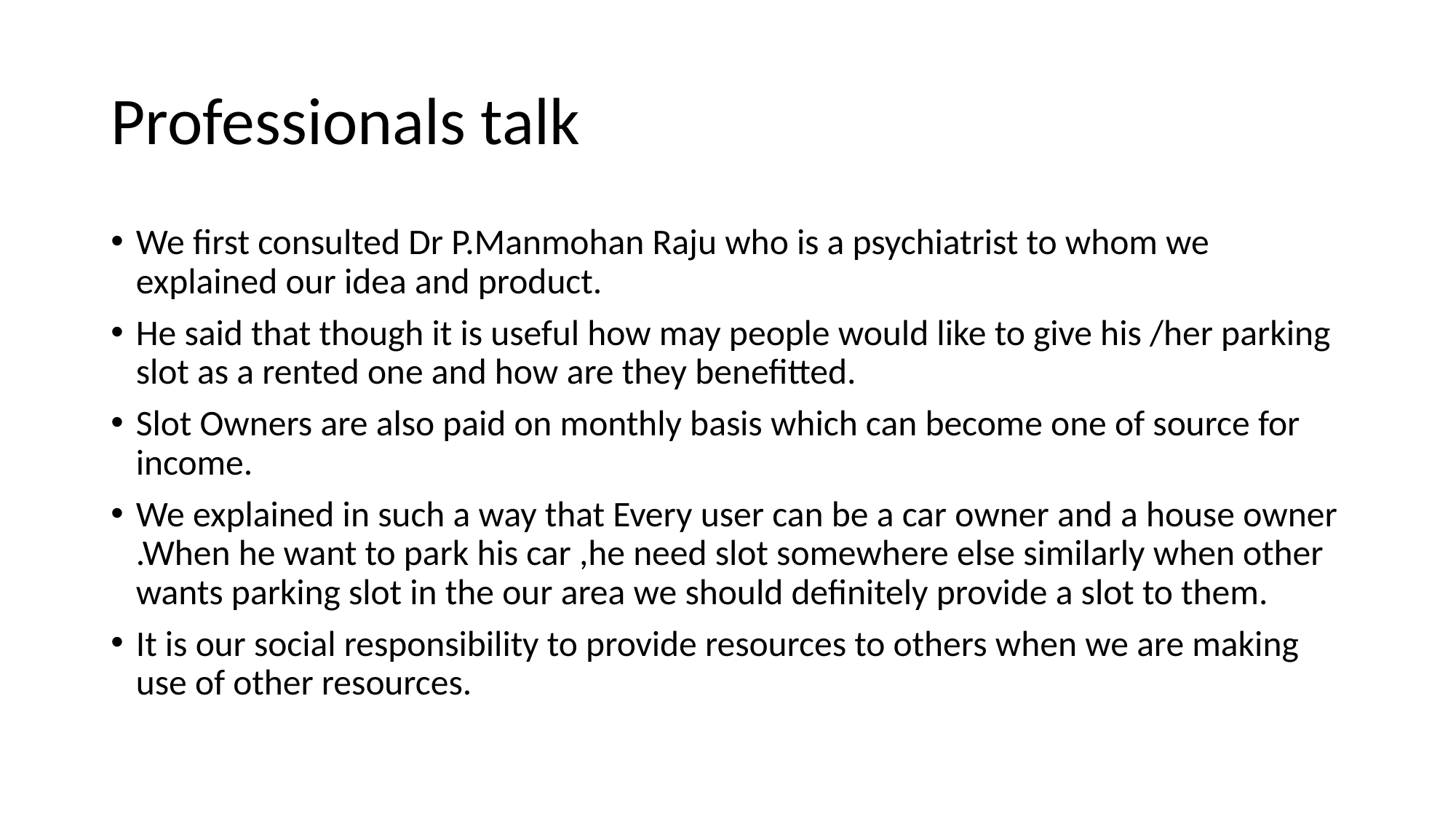

# Professionals talk
We first consulted Dr P.Manmohan Raju who is a psychiatrist to whom we explained our idea and product.
He said that though it is useful how may people would like to give his /her parking slot as a rented one and how are they benefitted.
Slot Owners are also paid on monthly basis which can become one of source for income.
We explained in such a way that Every user can be a car owner and a house owner .When he want to park his car ,he need slot somewhere else similarly when other wants parking slot in the our area we should definitely provide a slot to them.
It is our social responsibility to provide resources to others when we are making use of other resources.